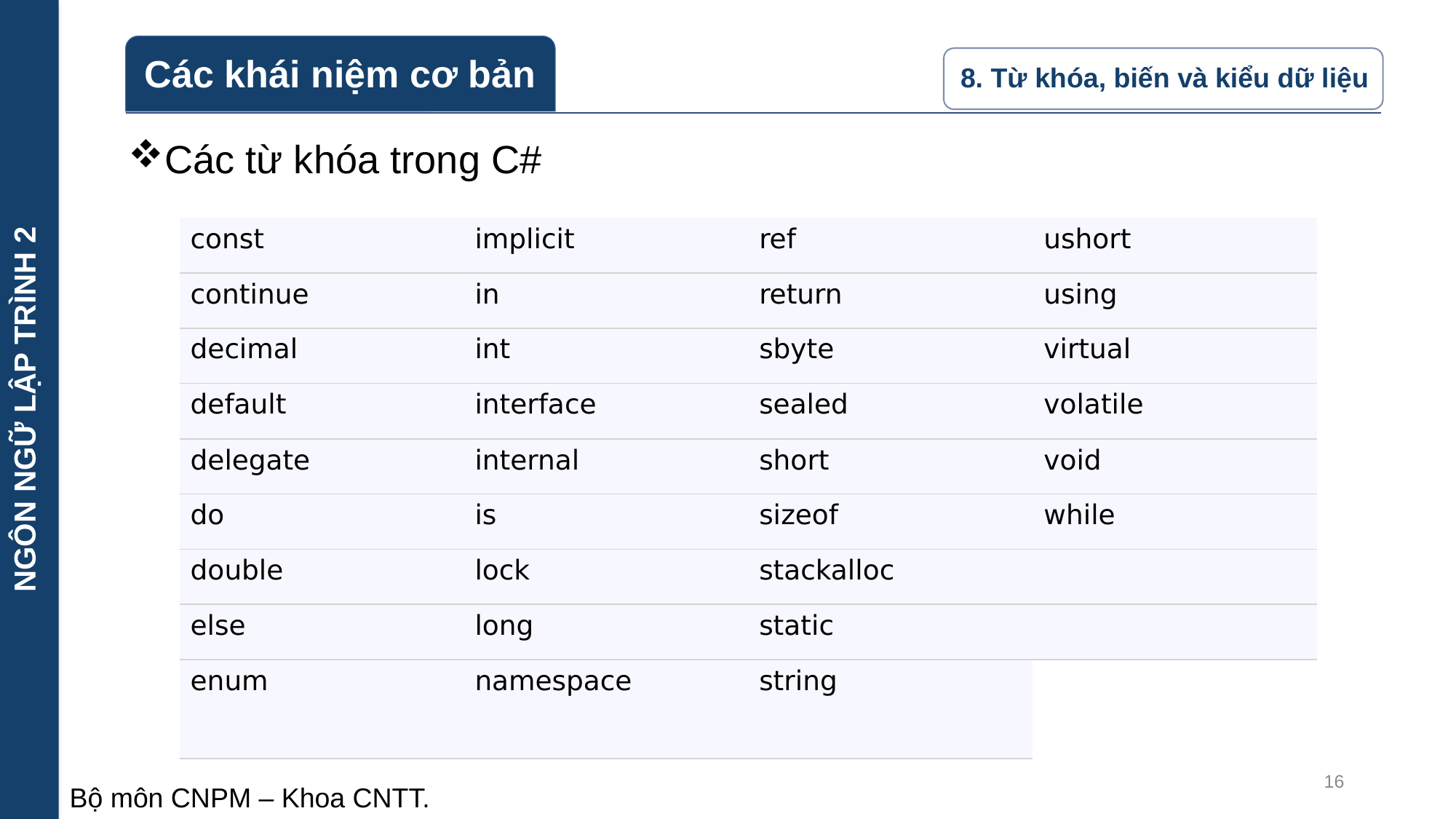

NGÔN NGỮ LẬP TRÌNH 2
Các khái niệm cơ bản
8. Từ khóa, biến và kiểu dữ liệu
Các từ khóa trong C#

| const | implicit | ref | ushort |
| --- | --- | --- | --- |
| continue | in | return | using |
| decimal | int | sbyte | virtual |
| default | interface | sealed | volatile |
| delegate | internal | short | void |
| do | is | sizeof | while |
| double | lock | stackalloc |  |
| else | long | static |  |
| enum | namespace | string |  |
16
Bộ môn CNPM – Khoa CNTT.